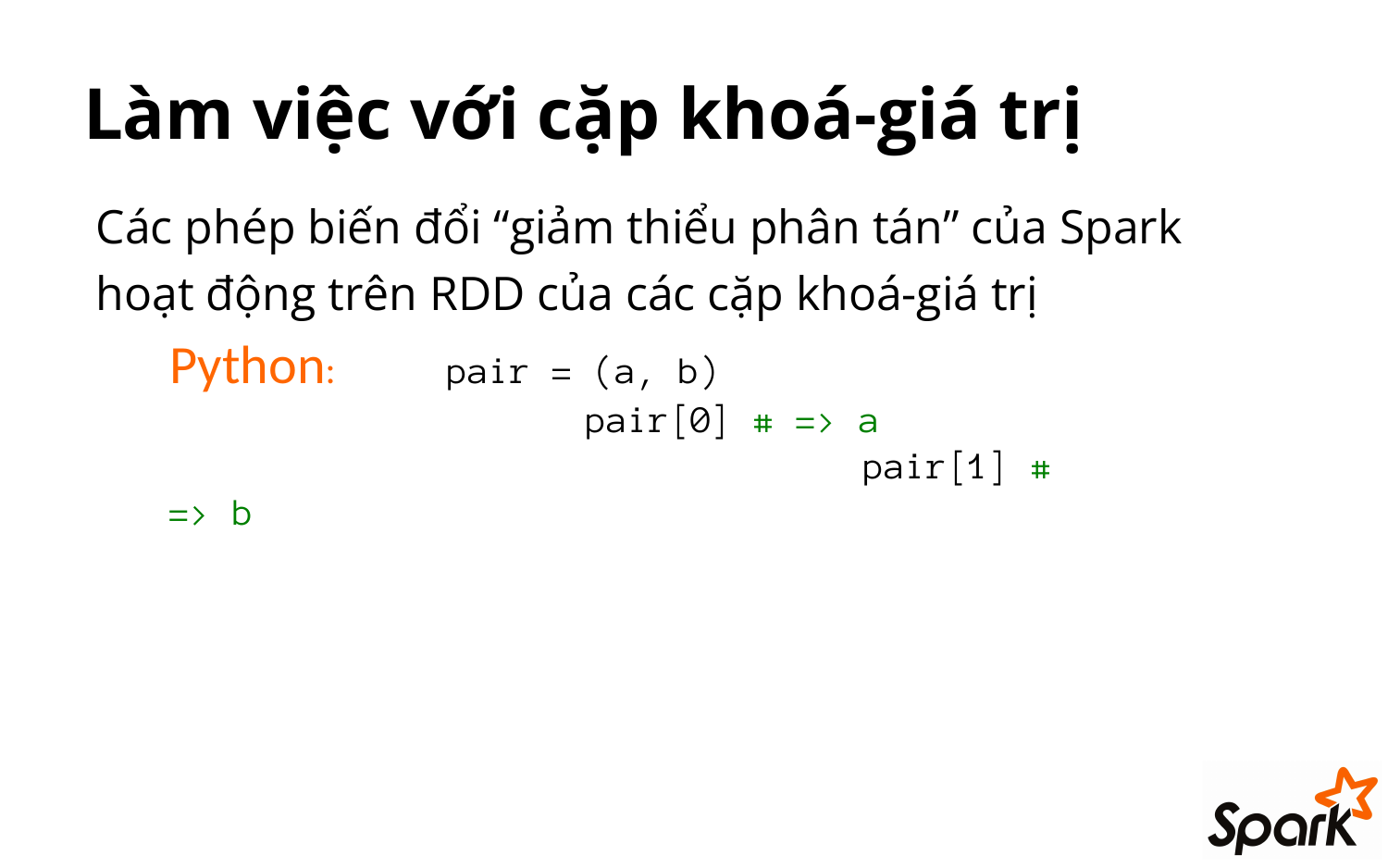

# Làm việc với cặp khoá-giá trị
Các phép biến đổi “giảm thiểu phân tán” của Spark hoạt động trên RDD của các cặp khoá-giá trị
Python: 	pair = (a, b)
            		pair[0] # => a
					pair[1] # => b